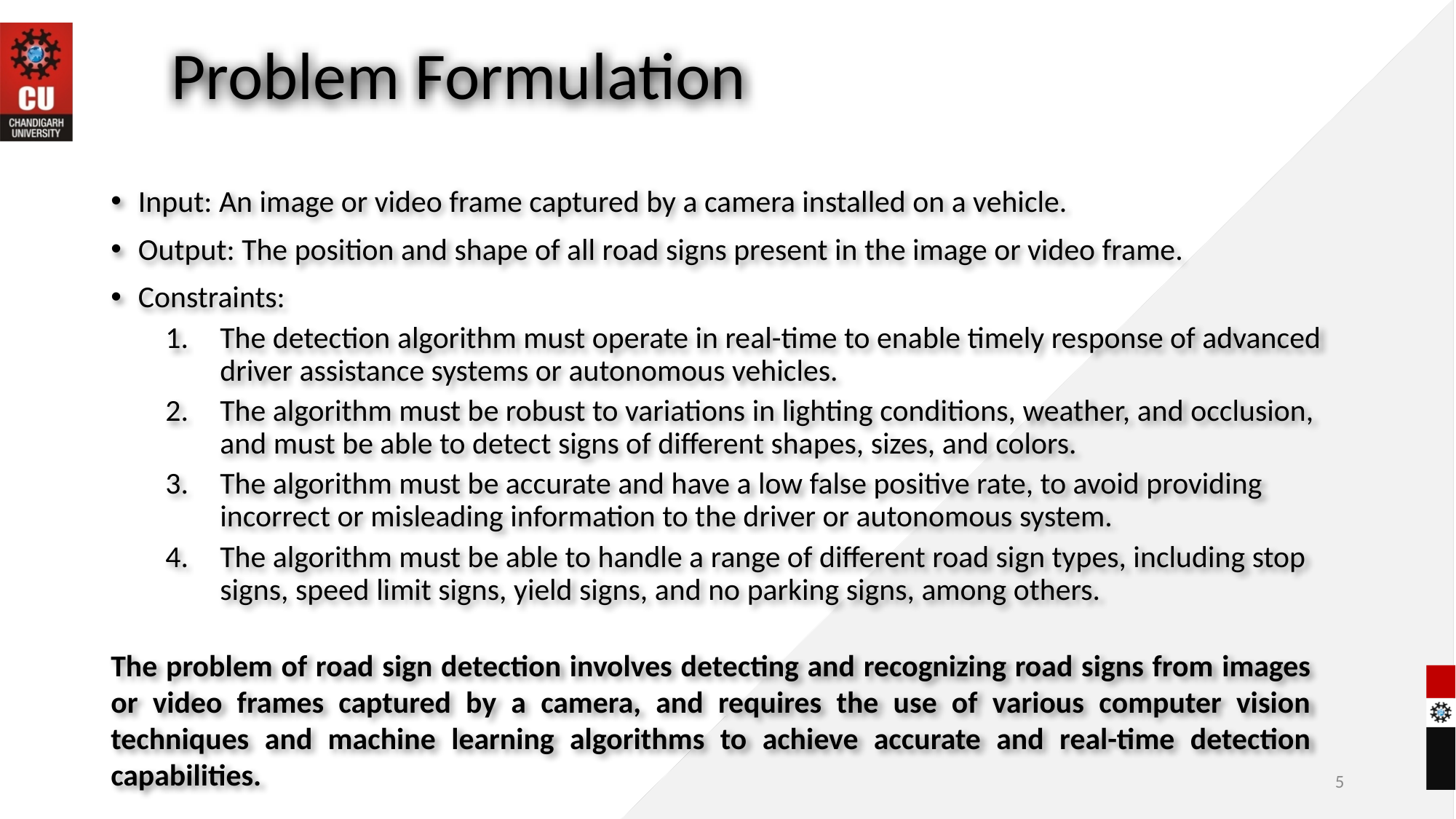

# Problem Formulation
Input: An image or video frame captured by a camera installed on a vehicle.
Output: The position and shape of all road signs present in the image or video frame.
Constraints:
The detection algorithm must operate in real-time to enable timely response of advanced driver assistance systems or autonomous vehicles.
The algorithm must be robust to variations in lighting conditions, weather, and occlusion, and must be able to detect signs of different shapes, sizes, and colors.
The algorithm must be accurate and have a low false positive rate, to avoid providing incorrect or misleading information to the driver or autonomous system.
The algorithm must be able to handle a range of different road sign types, including stop signs, speed limit signs, yield signs, and no parking signs, among others.
The problem of road sign detection involves detecting and recognizing road signs from images or video frames captured by a camera, and requires the use of various computer vision techniques and machine learning algorithms to achieve accurate and real-time detection capabilities.

5